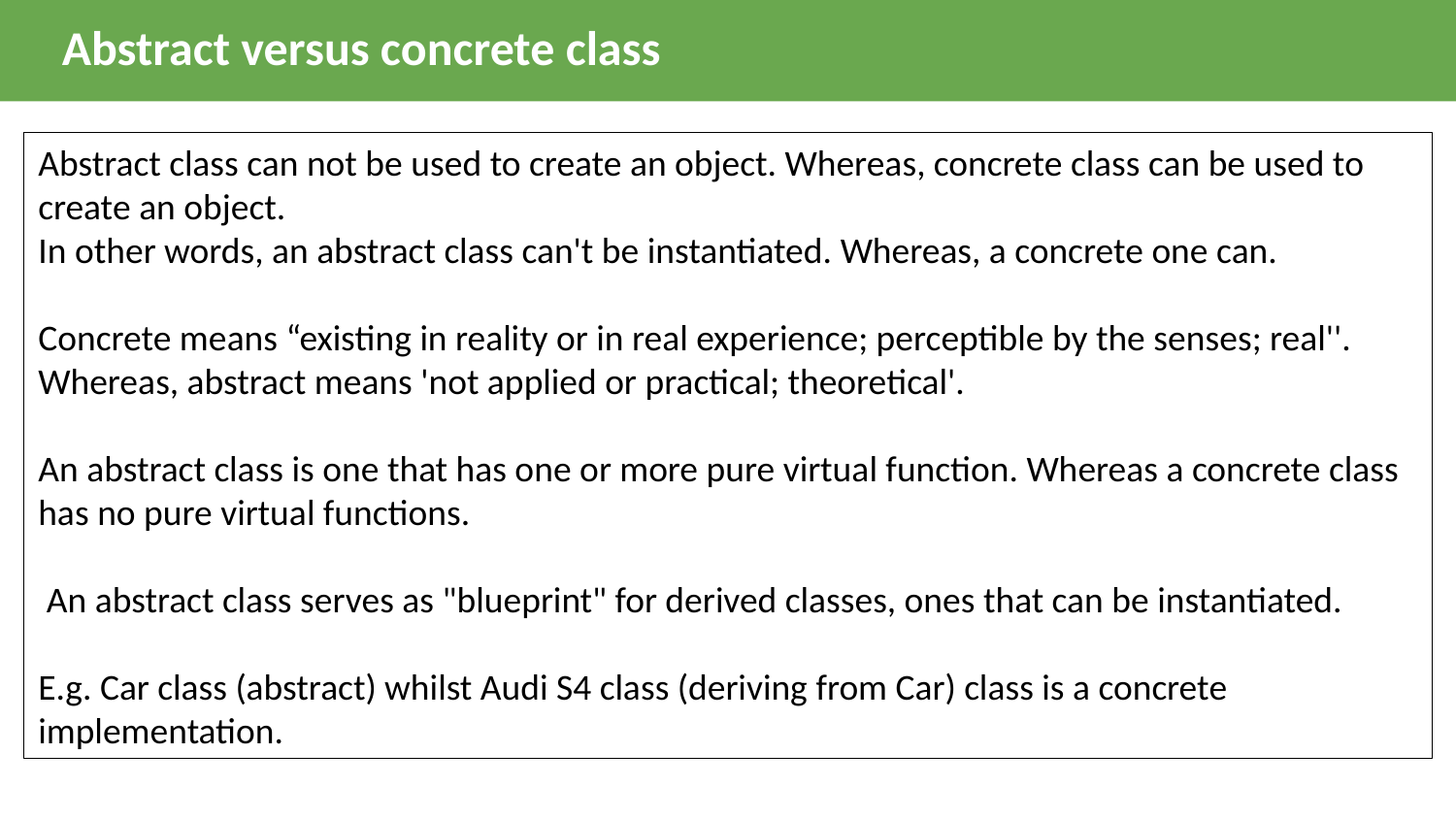

Abstract versus concrete class
Abstract class can not be used to create an object. Whereas, concrete class can be used to create an object.
In other words, an abstract class can't be instantiated. Whereas, a concrete one can.

Concrete means “existing in reality or in real experience; perceptible by the senses; real''. Whereas, abstract means 'not applied or practical; theoretical'.

An abstract class is one that has one or more pure virtual function. Whereas a concrete class has no pure virtual functions.

 An abstract class serves as "blueprint" for derived classes, ones that can be instantiated.

E.g. Car class (abstract) whilst Audi S4 class (deriving from Car) class is a concrete implementation.